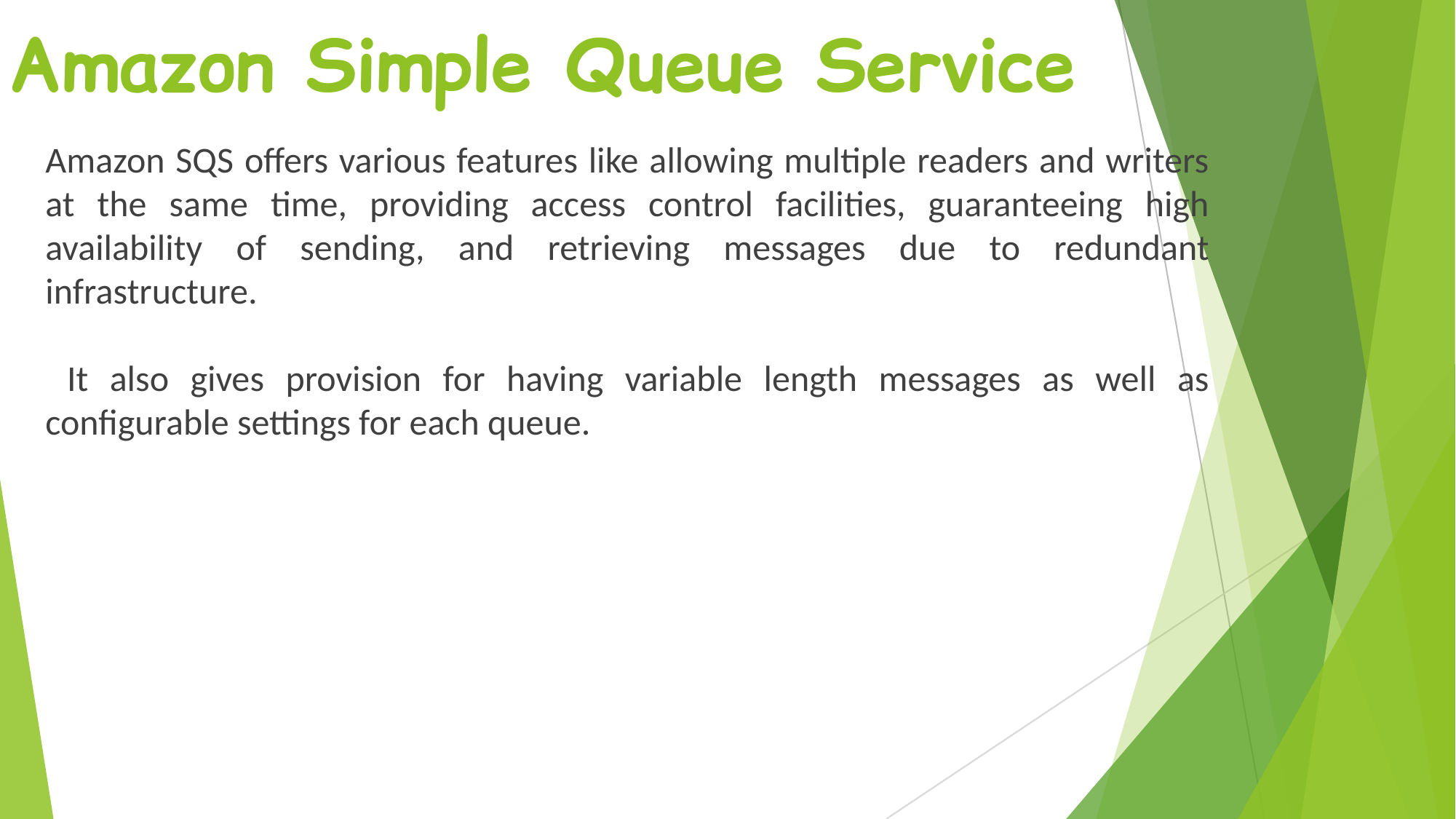

# Amazon Simple Queue Service
Amazon SQS offers various features like allowing multiple readers and writers at the same time, providing access control facilities, guaranteeing high availability of sending, and retrieving messages due to redundant infrastructure.

 It also gives provision for having variable length messages as well as configurable settings for each queue.